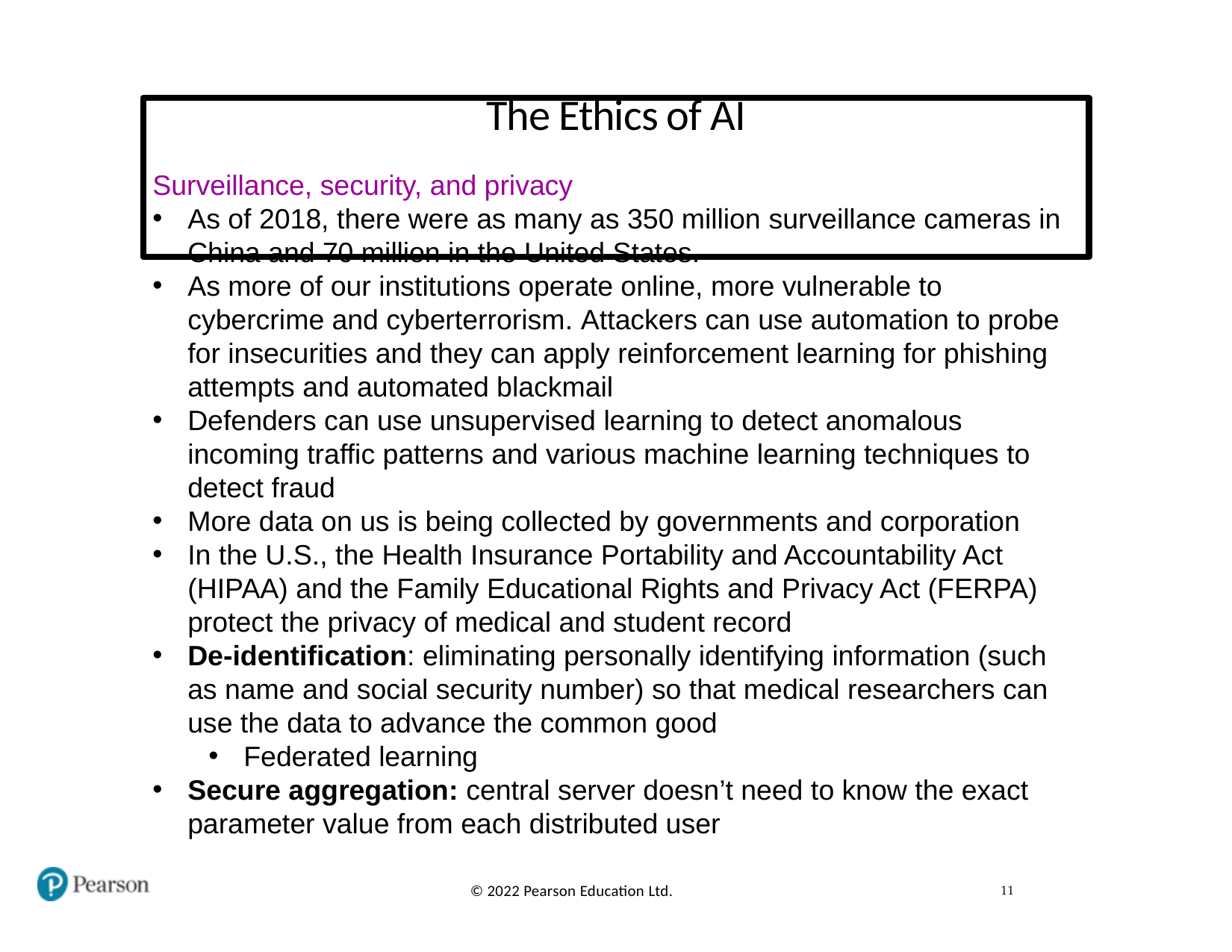

# The Ethics of AI
Surveillance, security, and privacy
As of 2018, there were as many as 350 million surveillance cameras in China and 70 million in the United States.
As more of our institutions operate online, more vulnerable to cybercrime and cyberterrorism. Attackers can use automation to probe for insecurities and they can apply reinforcement learning for phishing attempts and automated blackmail
Defenders can use unsupervised learning to detect anomalous incoming traffic patterns and various machine learning techniques to detect fraud
More data on us is being collected by governments and corporation
In the U.S., the Health Insurance Portability and Accountability Act (HIPAA) and the Family Educational Rights and Privacy Act (FERPA) protect the privacy of medical and student record
De-identification: eliminating personally identifying information (such as name and social security number) so that medical researchers can use the data to advance the common good
Federated learning
Secure aggregation: central server doesn’t need to know the exact parameter value from each distributed user
11